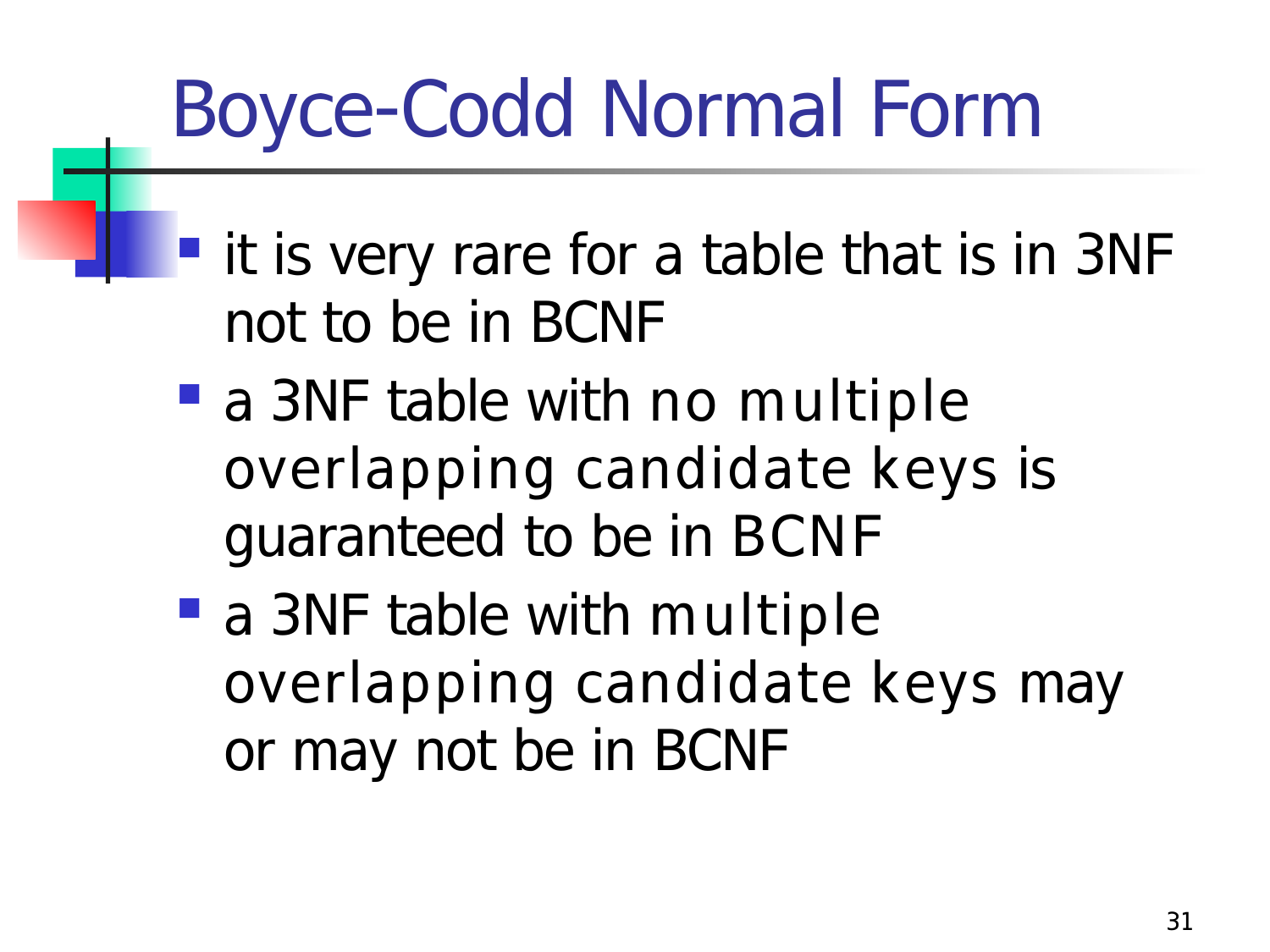

# Boyce-Codd Normal Form
it is very rare for a table that is in 3NF not to be in BCNF
a 3NF table with no multiple overlapping candidate keys is guaranteed to be in BCNF
a 3NF table with multiple overlapping candidate keys may or may not be in BCNF

31